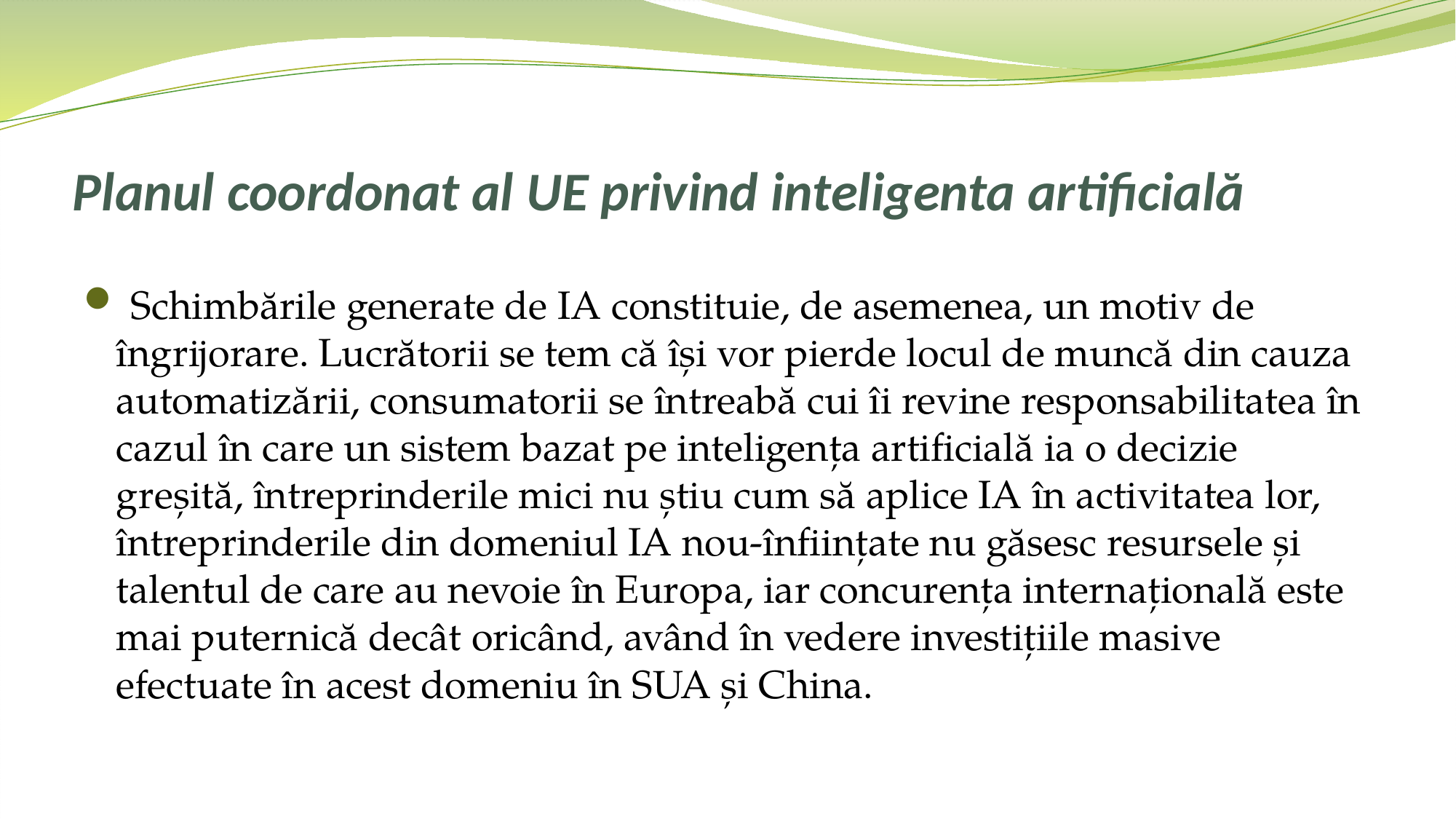

# Planul coordonat al UE privind inteligenta artificială

 Schimbările generate de IA constituie, de asemenea, un motiv de îngrijorare. Lucrătorii se tem că își vor pierde locul de muncă din cauza automatizării, consumatorii se întreabă cui îi revine responsabilitatea în cazul în care un sistem bazat pe inteligența artificială ia o decizie greșită, întreprinderile mici nu știu cum să aplice IA în activitatea lor, întreprinderile din domeniul IA nou-înființate nu găsesc resursele și talentul de care au nevoie în Europa, iar concurența internațională este mai puternică decât oricând, având în vedere investițiile masive efectuate în acest domeniu în SUA și China.